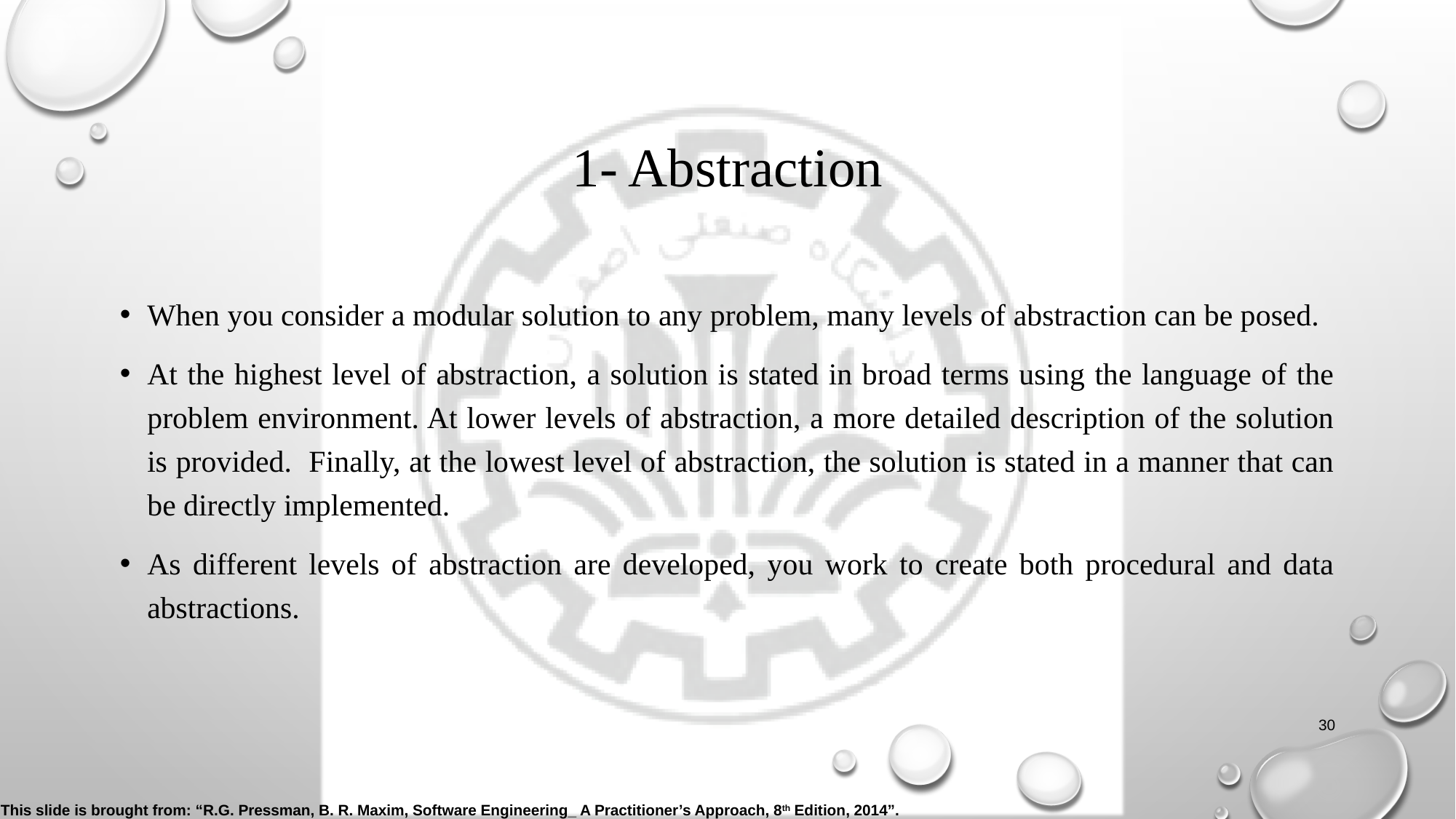

# 1- Abstraction
When you consider a modular solution to any problem, many levels of abstraction can be posed.
At the highest level of abstraction, a solution is stated in broad terms using the language of the problem environment. At lower levels of abstraction, a more detailed description of the solution is provided.  Finally, at the lowest level of abstraction, the solution is stated in a manner that can be directly implemented.
As different levels of abstraction are developed, you work to create both procedural and data abstractions.
30
This slide is brought from: “R.G. Pressman, B. R. Maxim, Software Engineering_ A Practitioner’s Approach, 8th Edition, 2014”.